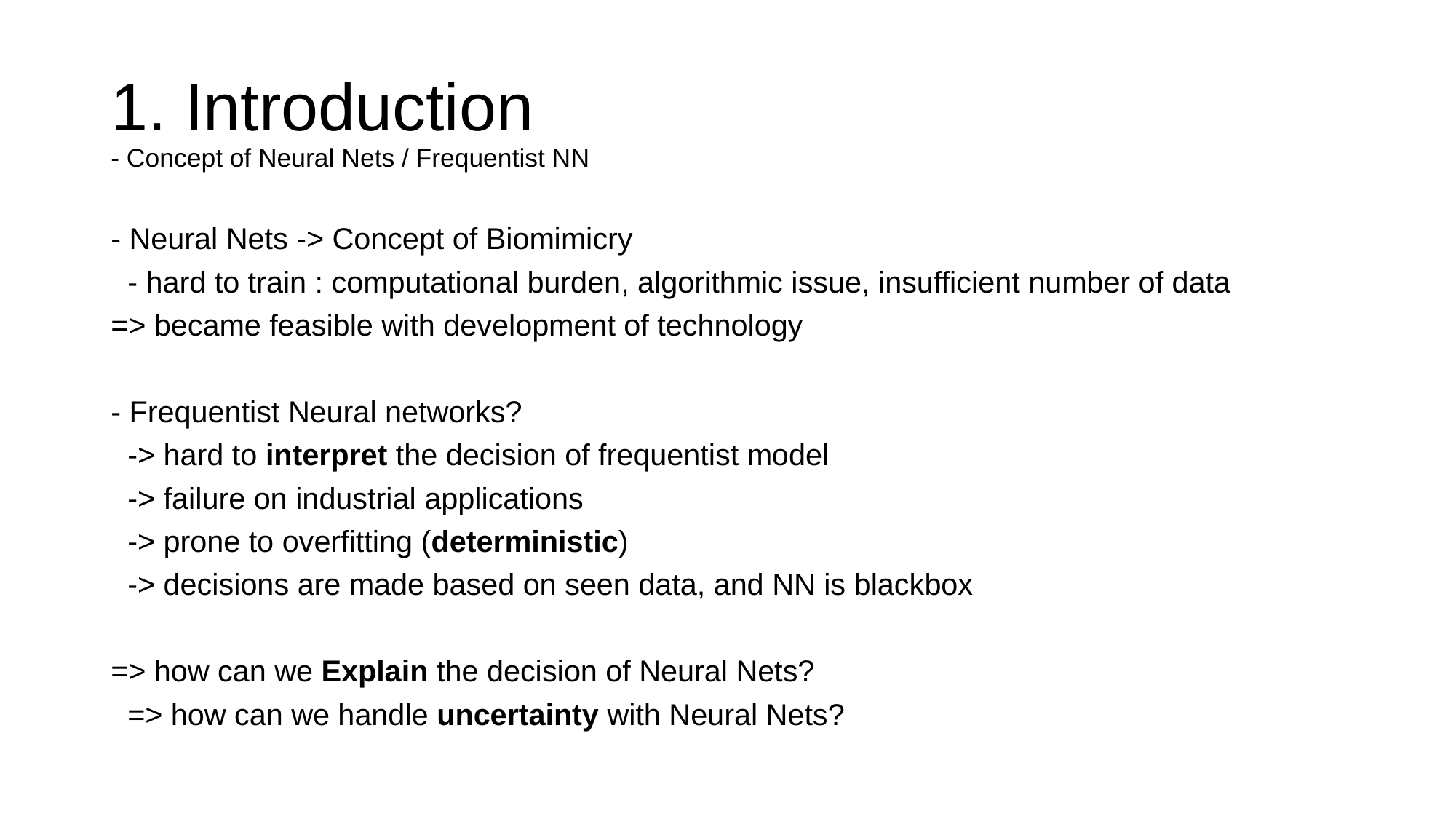

# 1. Introduction - Concept of Neural Nets / Frequentist NN
- Neural Nets -> Concept of Biomimicry
  - hard to train : computational burden, algorithmic issue, insufficient number of data
=> became feasible with development of technology

- Frequentist Neural networks?
  -> hard to interpret the decision of frequentist model
  -> failure on industrial applications
  -> prone to overfitting (deterministic)
  -> decisions are made based on seen data, and NN is blackbox

=> how can we Explain the decision of Neural Nets?
  => how can we handle uncertainty with Neural Nets?